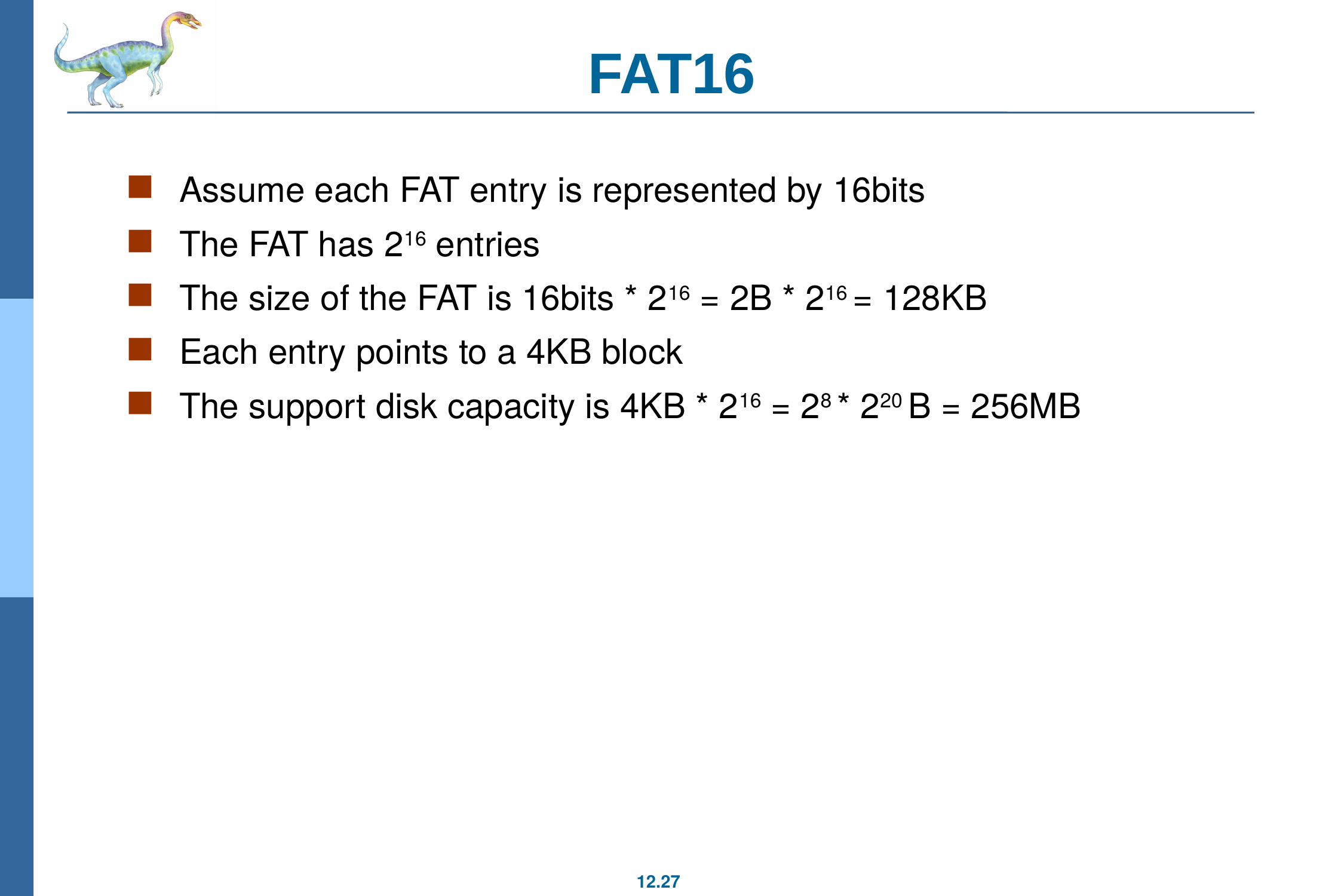

# FAT16
Assume each FAT entry is represented by 16bits
The FAT has 216 entries
The size of the FAT is 16bits * 216 = 2B * 216 = 128KB
Each entry points to a 4KB block
The support disk capacity is 4KB * 216 = 28 * 220 B = 256MB